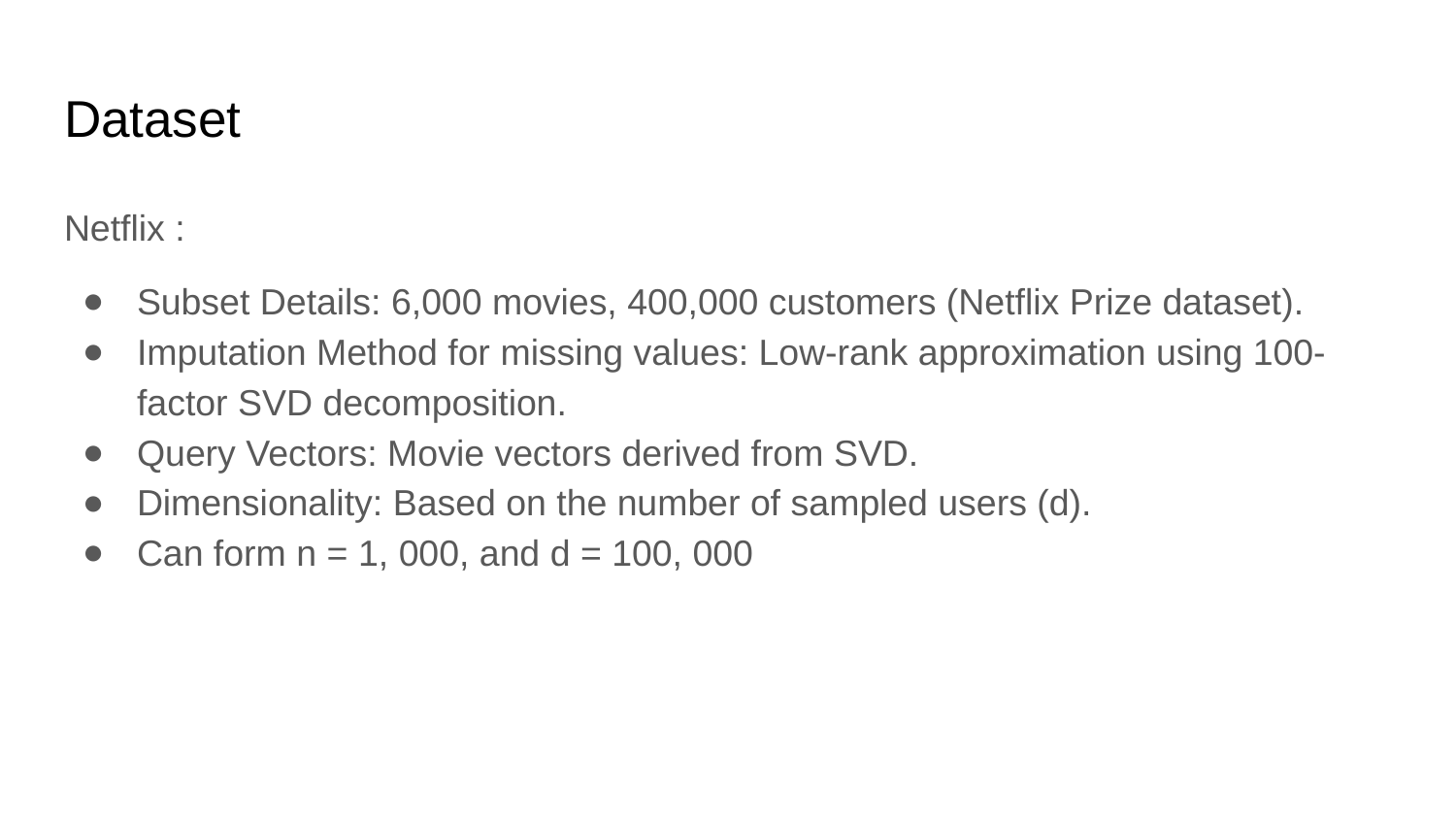

# Dataset
Netflix :
Subset Details: 6,000 movies, 400,000 customers (Netflix Prize dataset).
Imputation Method for missing values: Low-rank approximation using 100-factor SVD decomposition.
Query Vectors: Movie vectors derived from SVD.
Dimensionality: Based on the number of sampled users (d).
Can form n = 1, 000, and d = 100, 000